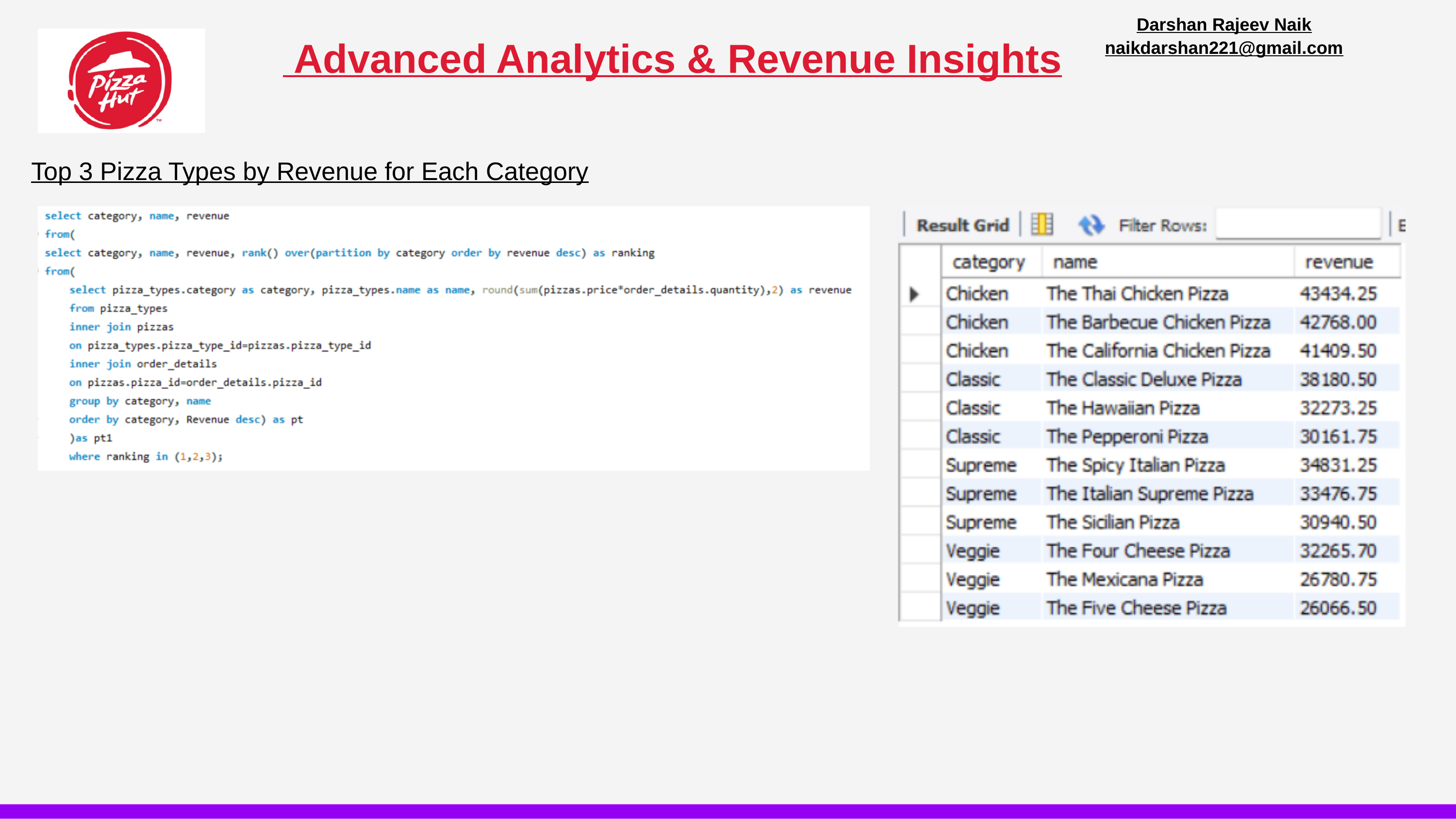

Darshan Rajeev Naik
naikdarshan221@gmail.com
 Advanced Analytics & Revenue Insights

Top 3 Pizza Types by Revenue for Each Category